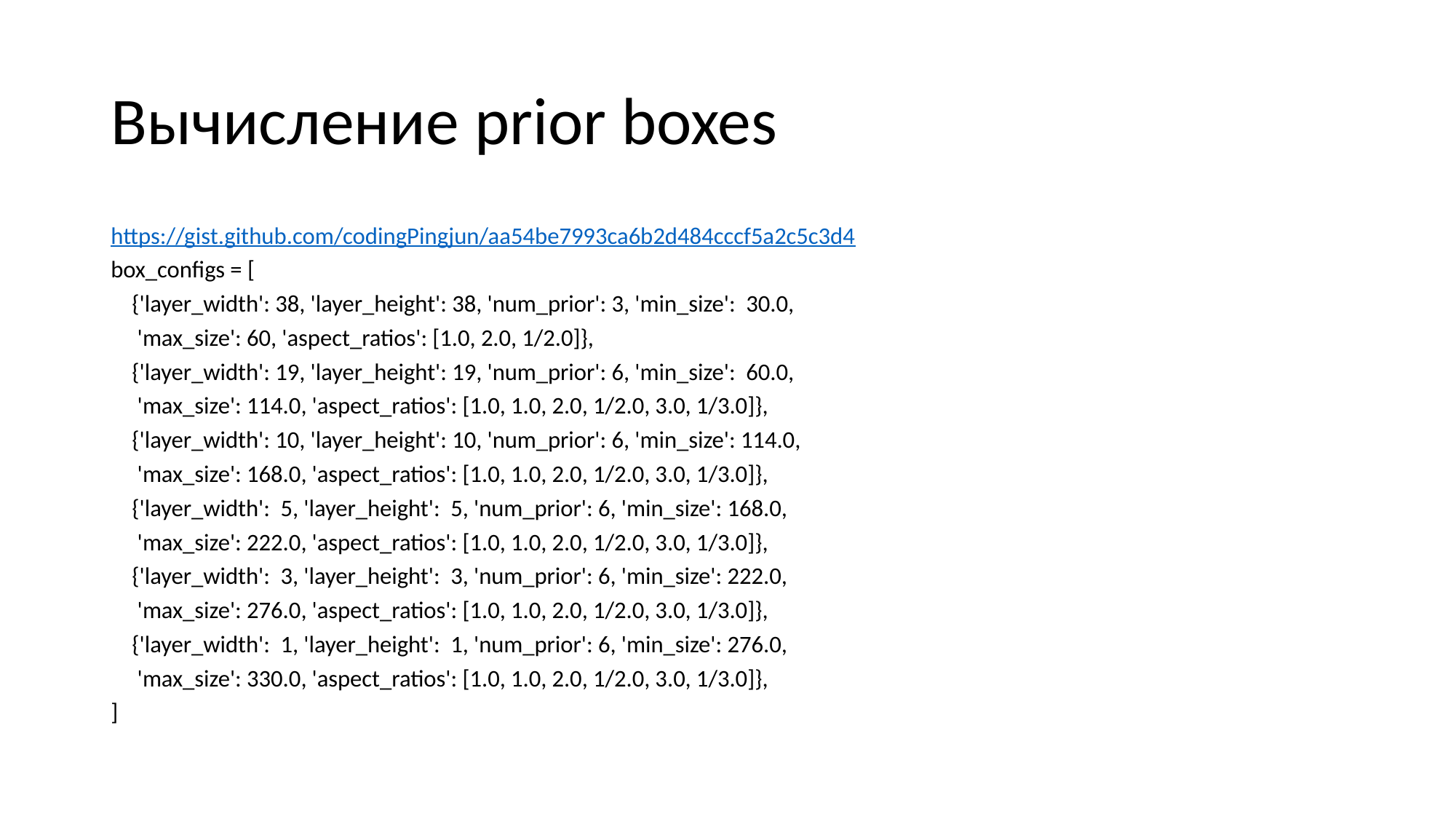

# Вычисление prior boxes
https://gist.github.com/codingPingjun/aa54be7993ca6b2d484cccf5a2c5c3d4
box_configs = [
    {'layer_width': 38, 'layer_height': 38, 'num_prior': 3, 'min_size':  30.0,
     'max_size': 60, 'aspect_ratios': [1.0, 2.0, 1/2.0]},
    {'layer_width': 19, 'layer_height': 19, 'num_prior': 6, 'min_size':  60.0,
     'max_size': 114.0, 'aspect_ratios': [1.0, 1.0, 2.0, 1/2.0, 3.0, 1/3.0]},
    {'layer_width': 10, 'layer_height': 10, 'num_prior': 6, 'min_size': 114.0,
     'max_size': 168.0, 'aspect_ratios': [1.0, 1.0, 2.0, 1/2.0, 3.0, 1/3.0]},
    {'layer_width':  5, 'layer_height':  5, 'num_prior': 6, 'min_size': 168.0,
     'max_size': 222.0, 'aspect_ratios': [1.0, 1.0, 2.0, 1/2.0, 3.0, 1/3.0]},
    {'layer_width':  3, 'layer_height':  3, 'num_prior': 6, 'min_size': 222.0,
     'max_size': 276.0, 'aspect_ratios': [1.0, 1.0, 2.0, 1/2.0, 3.0, 1/3.0]},
    {'layer_width':  1, 'layer_height':  1, 'num_prior': 6, 'min_size': 276.0,
     'max_size': 330.0, 'aspect_ratios': [1.0, 1.0, 2.0, 1/2.0, 3.0, 1/3.0]},
]